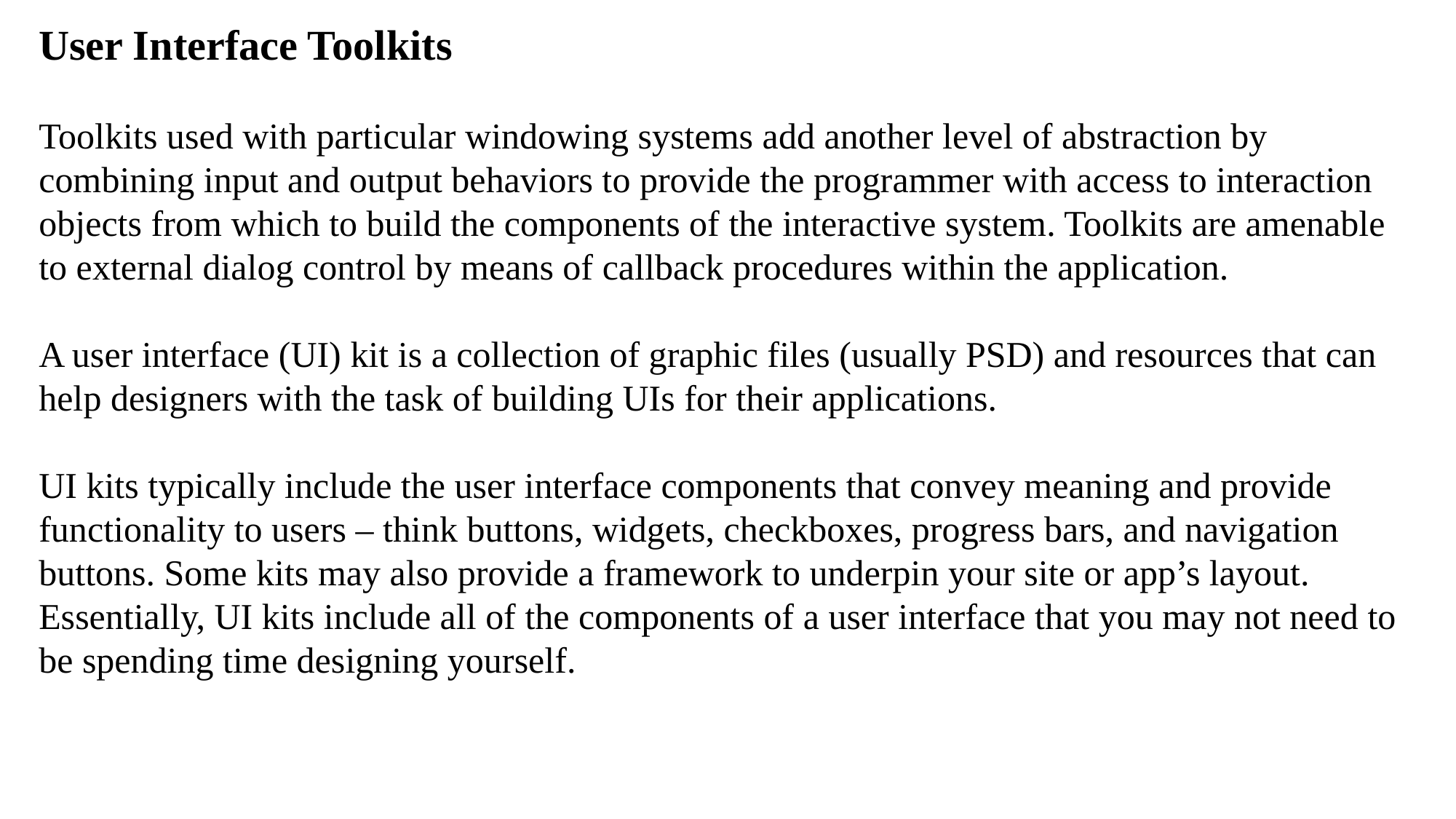

User Interface Toolkits

Toolkits used with particular windowing systems add another level of abstraction by combining input and output behaviors to provide the programmer with access to interaction objects from which to build the components of the interactive system. Toolkits are amenable to external dialog control by means of callback procedures within the application.

A user interface (UI) kit is a collection of graphic files (usually PSD) and resources that can help designers with the task of building UIs for their applications.

UI kits typically include the user interface components that convey meaning and provide functionality to users – think buttons, widgets, checkboxes, progress bars, and navigation buttons. Some kits may also provide a framework to underpin your site or app’s layout.
Essentially, UI kits include all of the components of a user interface that you may not need to be spending time designing yourself.